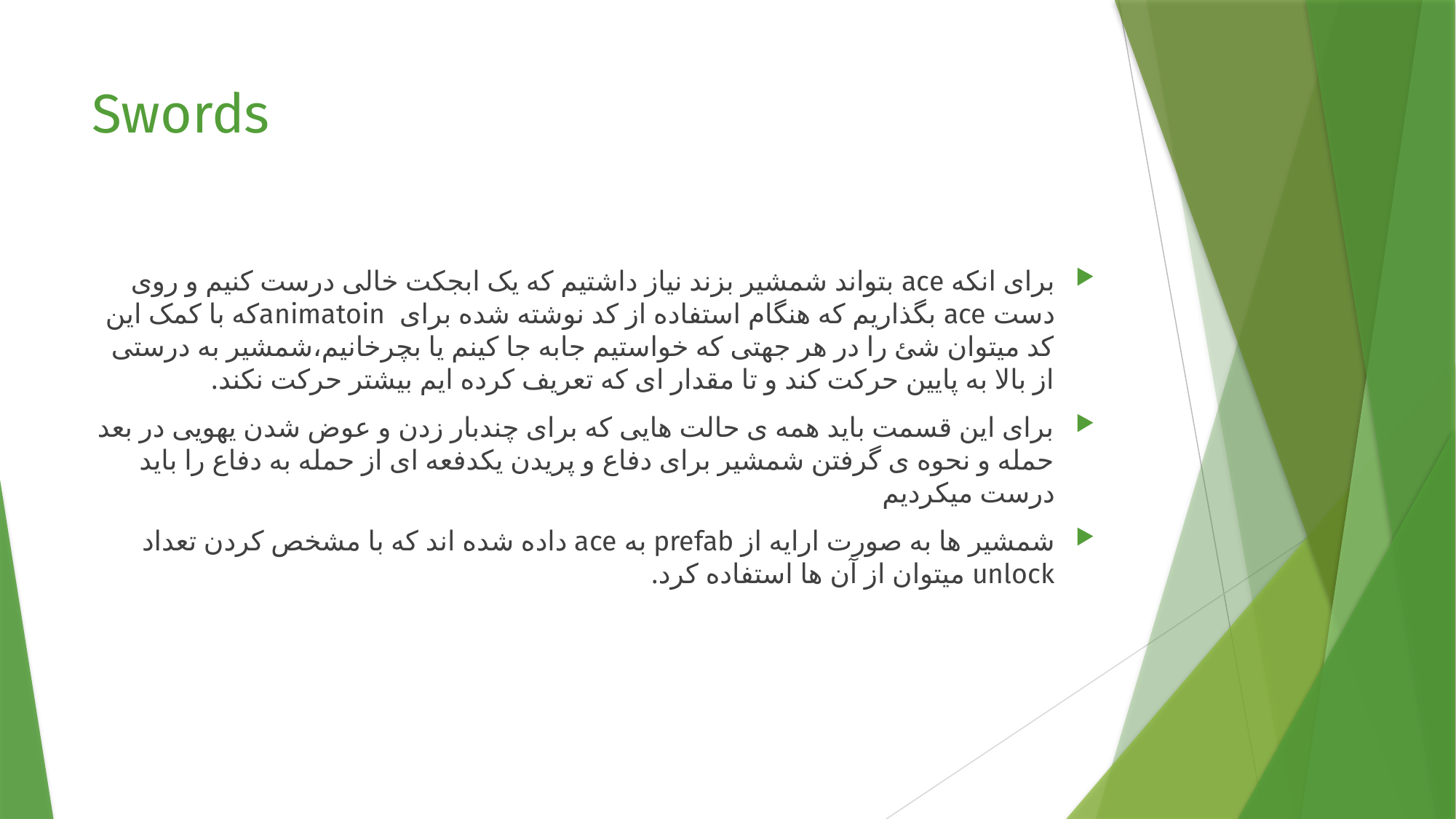

# Swords
برای انکه ace بتواند شمشیر بزند نیاز داشتیم که یک ابجکت خالی درست کنیم و روی دست ace بگذاریم که هنگام استفاده از کد نوشته شده برای  animatoinکه با کمک این کد میتوان شئ را در هر جهتی که خواستیم جابه جا کینم یا بچرخانیم،شمشیر به درستی از بالا به پایین حرکت کند و تا مقدار ای که تعریف کرده ایم بیشتر حرکت نکند.
برای این قسمت باید همه ی حالت هایی که برای چندبار زدن و عوض شدن یهویی در بعد حمله و نحوه ی گرفتن شمشیر برای دفاع و پریدن یکدفعه ای از حمله به دفاع را باید درست میکردیم
شمشیر ها به صورت ارایه از prefab به ace داده شده اند که با مشخص کردن تعداد unlock میتوان از آن ها استفاده کرد.